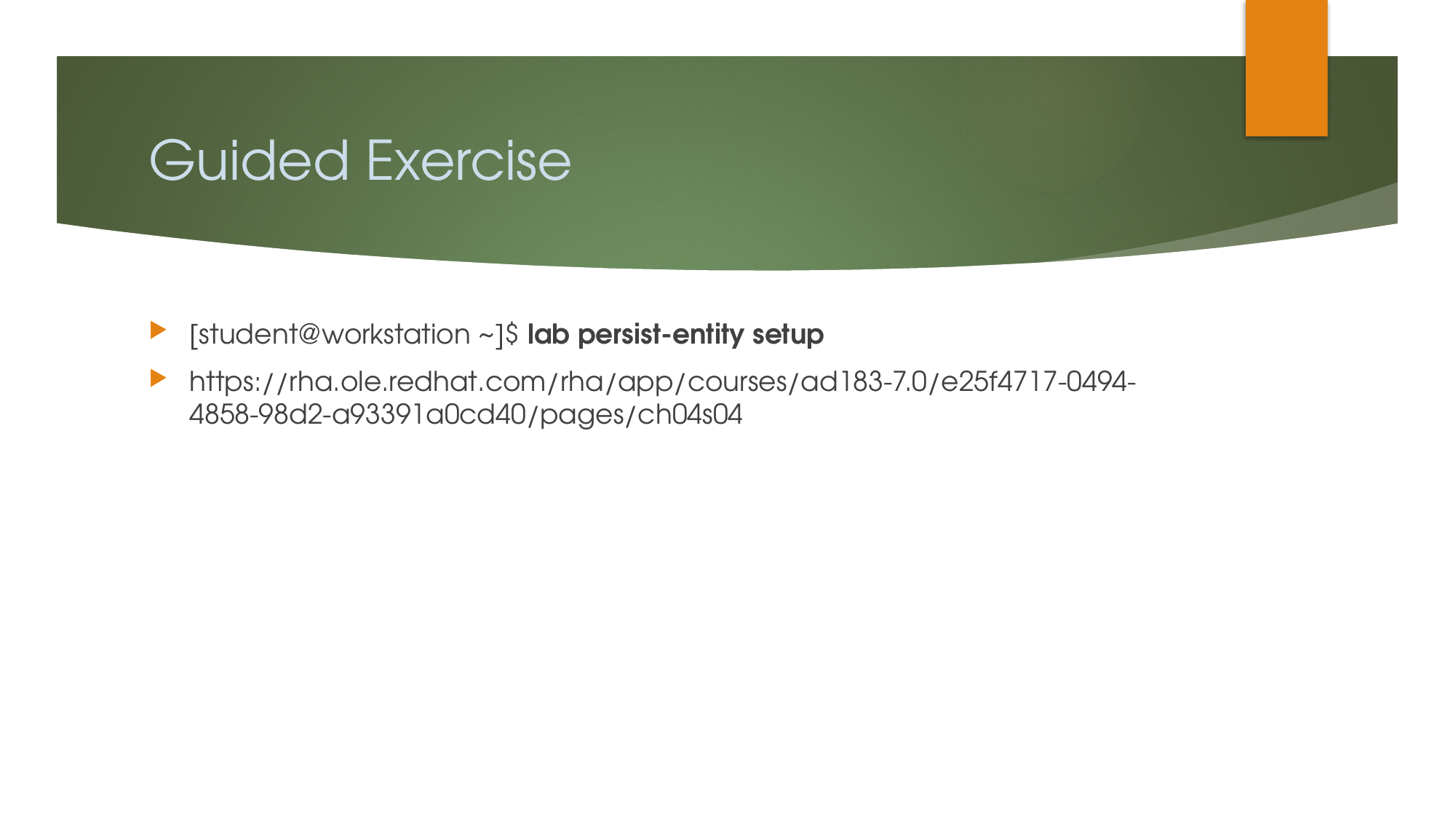

# Guided Exercise
[student@workstation ~]$ lab persist-entity setup
https://rha.ole.redhat.com/rha/app/courses/ad183-7.0/e25f4717-0494-4858-98d2-a93391a0cd40/pages/ch04s04